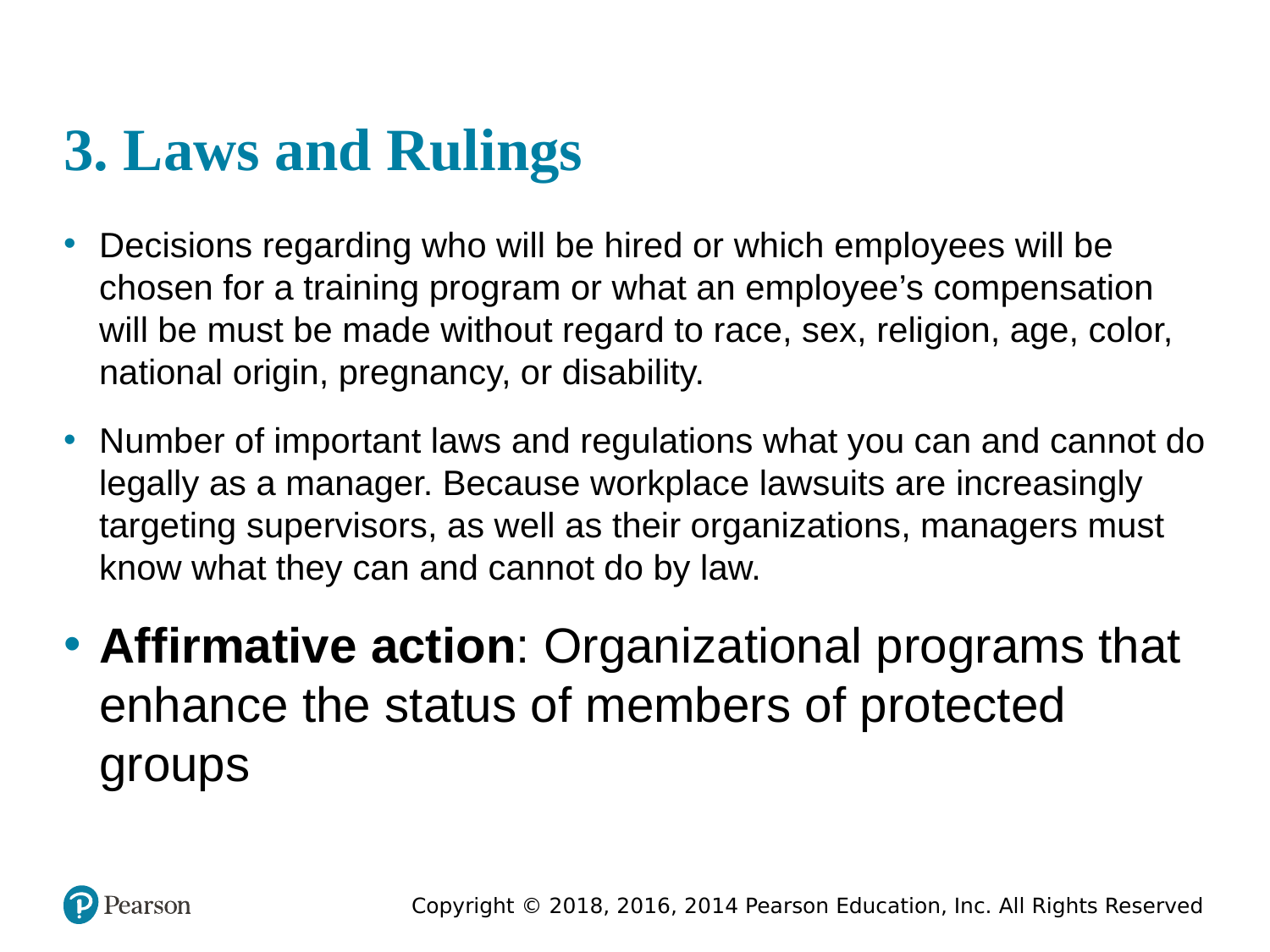

# 3. Laws and Rulings
Decisions regarding who will be hired or which employees will be chosen for a training program or what an employee’s compensation will be must be made without regard to race, sex, religion, age, color, national origin, pregnancy, or disability.
Number of important laws and regulations what you can and cannot do legally as a manager. Because workplace lawsuits are increasingly targeting supervisors, as well as their organizations, managers must know what they can and cannot do by law.
Affirmative action: Organizational programs that enhance the status of members of protected groups